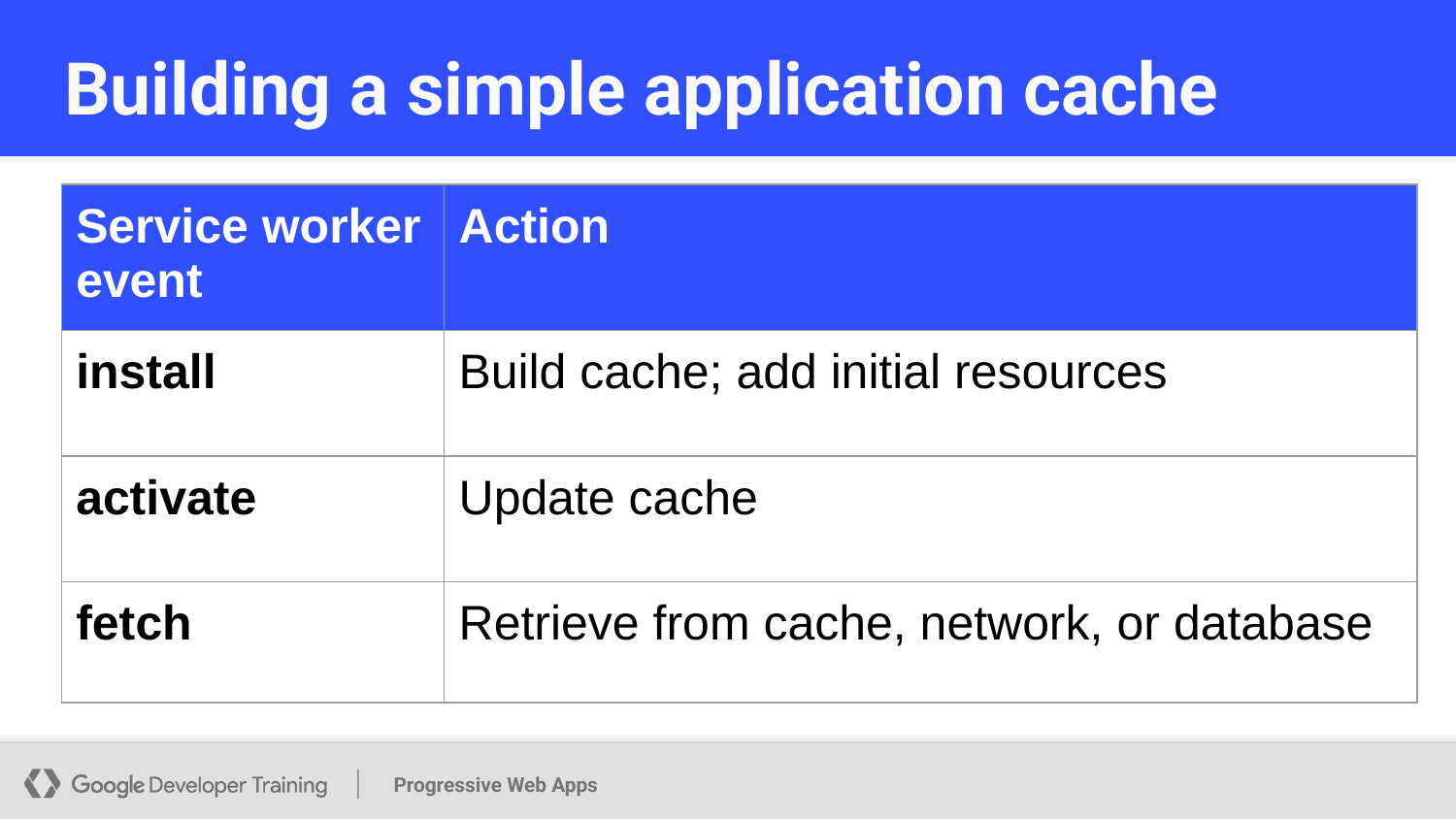

# Building a simple application cache
| Service worker event | Action |
| --- | --- |
| install | Build cache; add initial resources |
| activate | Update cache |
| fetch | Retrieve from cache, network, or database |